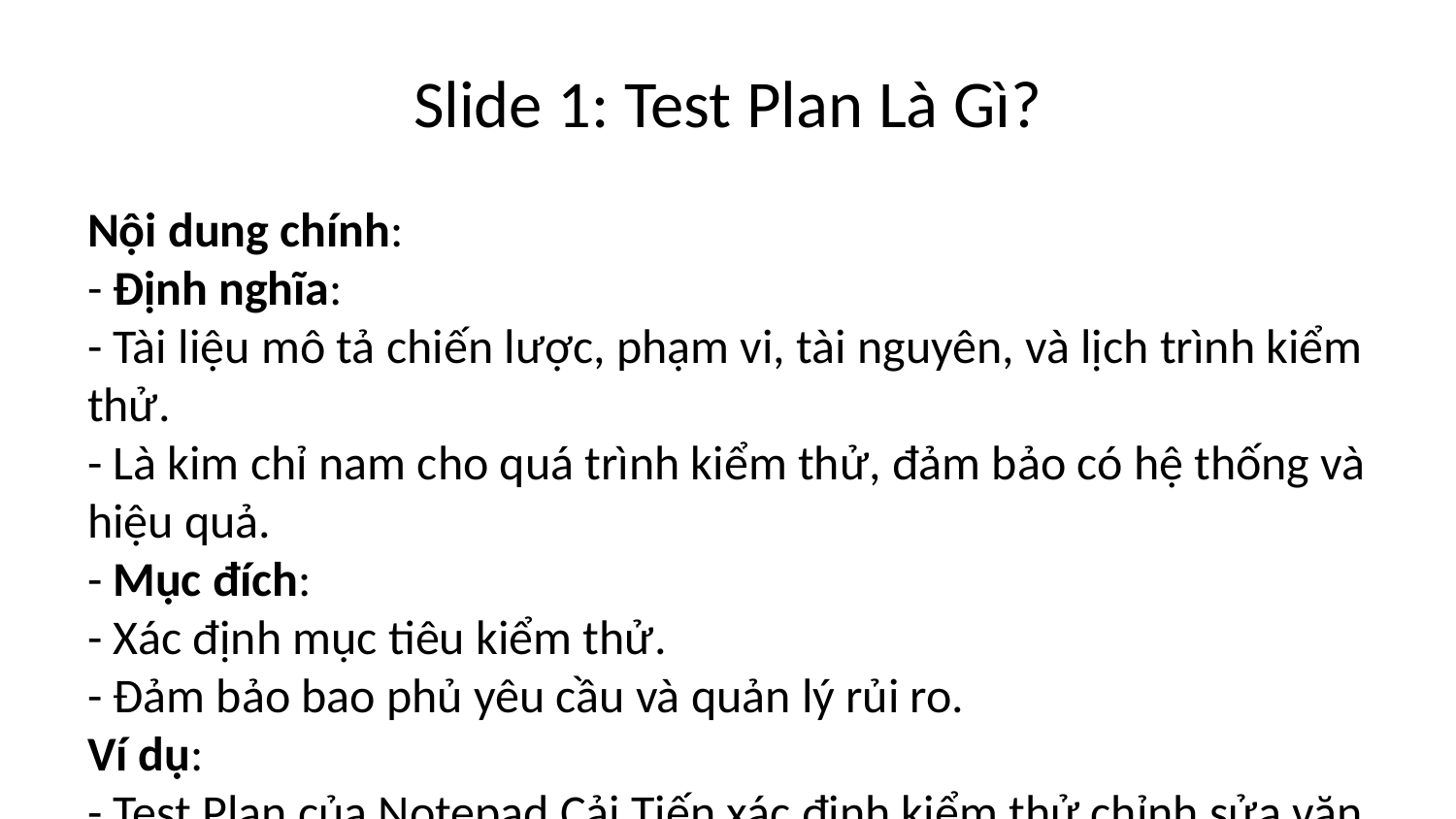

# Slide 1: Test Plan Là Gì?
Nội dung chính:
- Định nghĩa:
- Tài liệu mô tả chiến lược, phạm vi, tài nguyên, và lịch trình kiểm thử.
- Là kim chỉ nam cho quá trình kiểm thử, đảm bảo có hệ thống và hiệu quả.
- Mục đích:
- Xác định mục tiêu kiểm thử.
- Đảm bảo bao phủ yêu cầu và quản lý rủi ro.
Ví dụ:
- Test Plan của Notepad Cải Tiến xác định kiểm thử chỉnh sửa văn bản, tìm kiếm nâng cao trên Windows 10/11.
Hoạt động: Thảo luận vai trò của Test Plan trong dự án phần mềm.